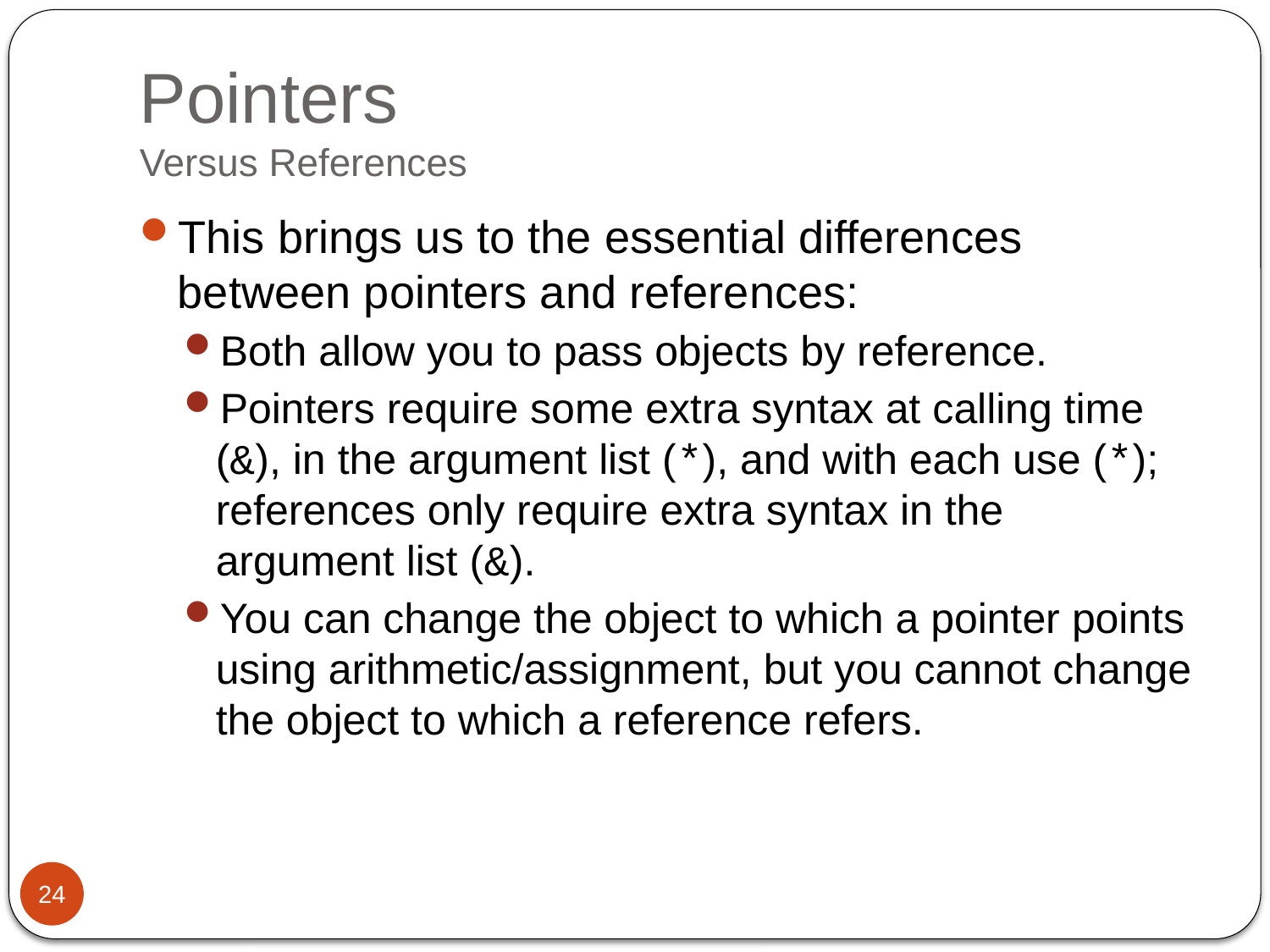

# Pointers Versus References
This brings us to the essential differences between pointers and references:
Both allow you to pass objects by reference.
Pointers require some extra syntax at calling time (&), in the argument list (*), and with each use (*); references only require extra syntax in the argument list (&).
You can change the object to which a pointer points using arithmetic/assignment, but you cannot change the object to which a reference refers.

24